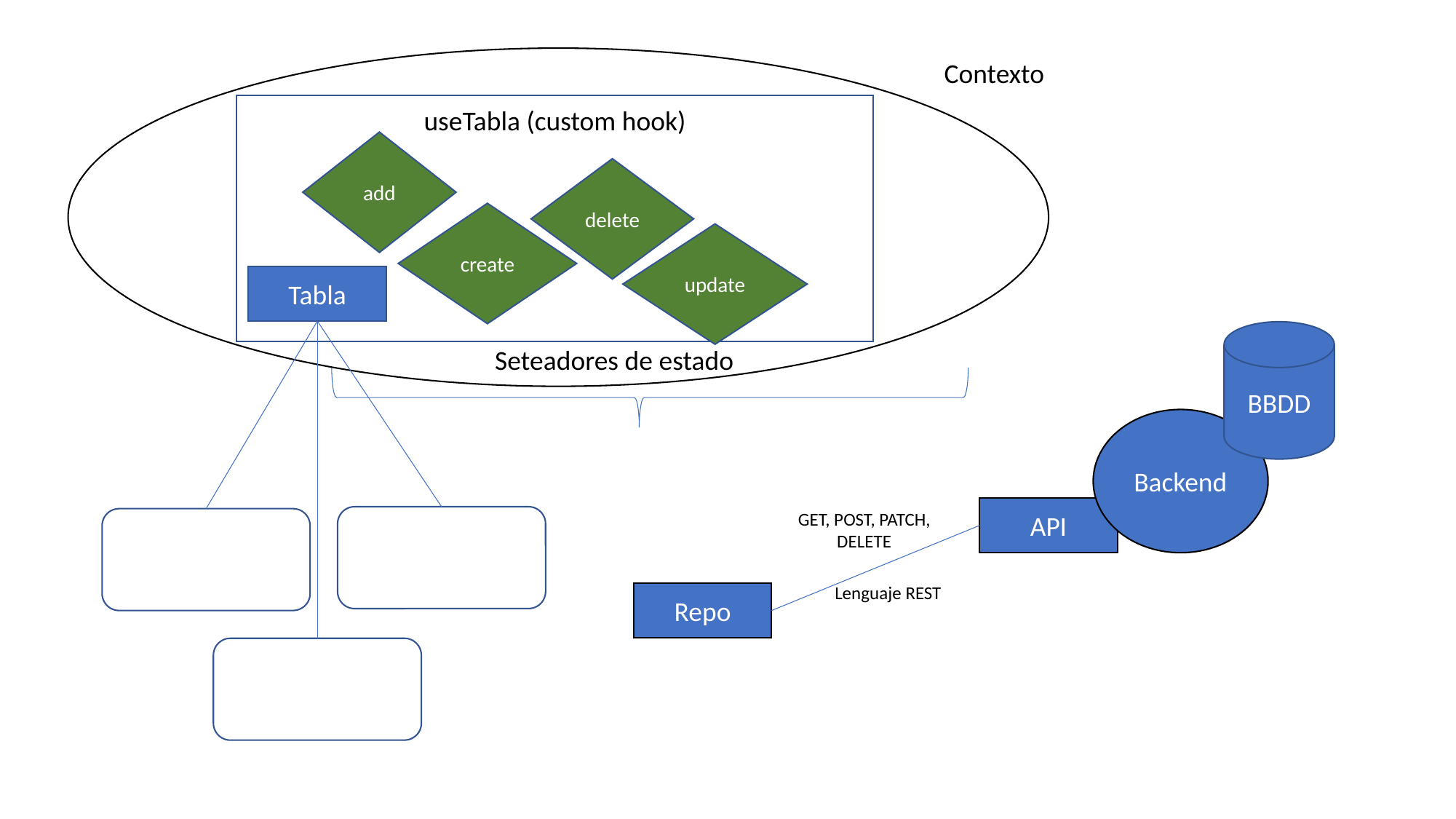

Contexto

useTabla (custom hook)

add
delete
create
update
Tabla
BBDD
Seteadores de estado
Backend
API
GET, POST, PATCH, DELETE

Lenguaje REST
Repo